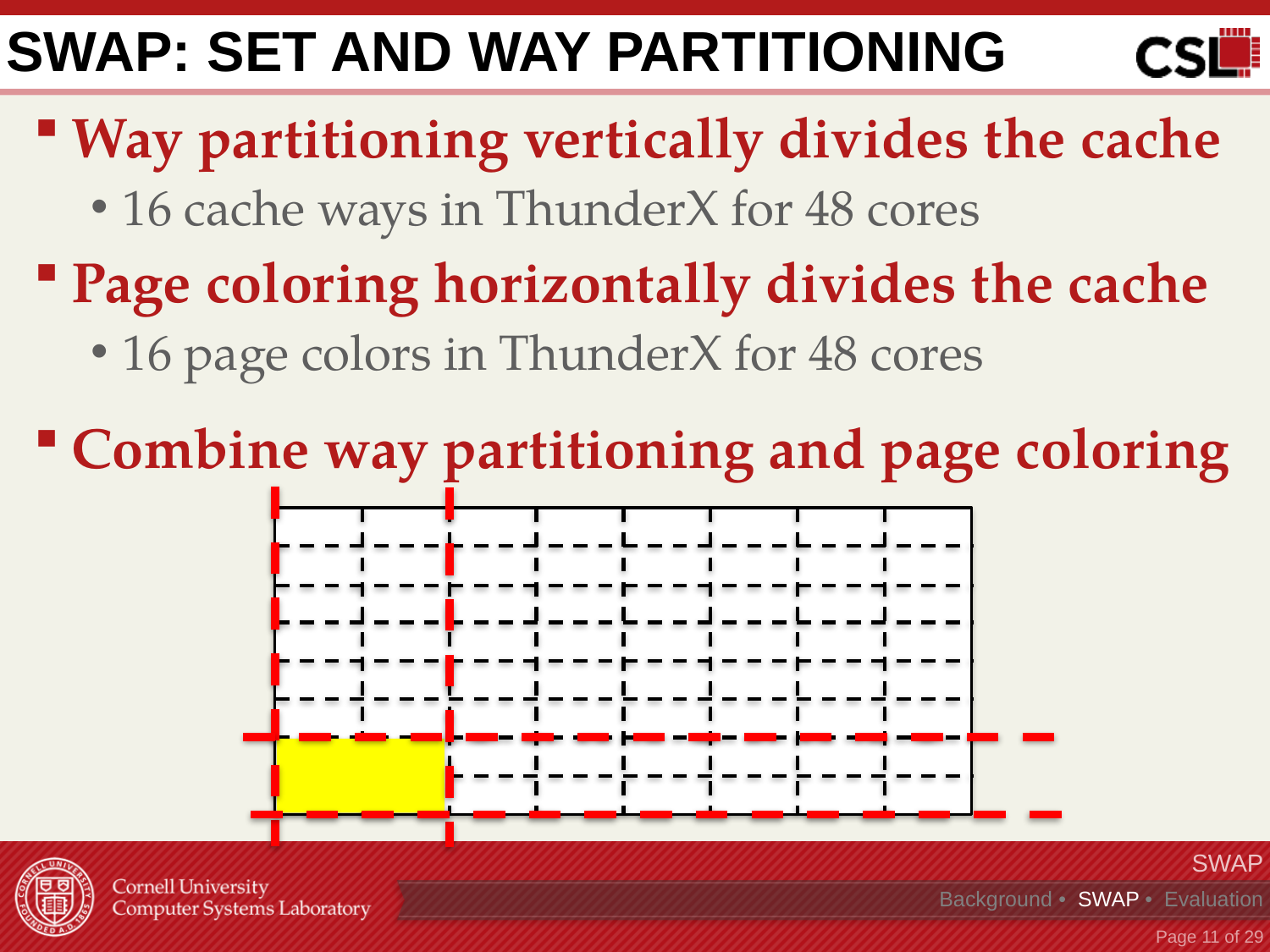

# SWAP: Set and WAy Partitioning
Way partitioning vertically divides the cache
16 cache ways in ThunderX for 48 cores
Page coloring horizontally divides the cache
16 page colors in ThunderX for 48 cores
Combine way partitioning and page coloring

SWAP
Background •  SWAP •  Evaluation
Page 11 of 29